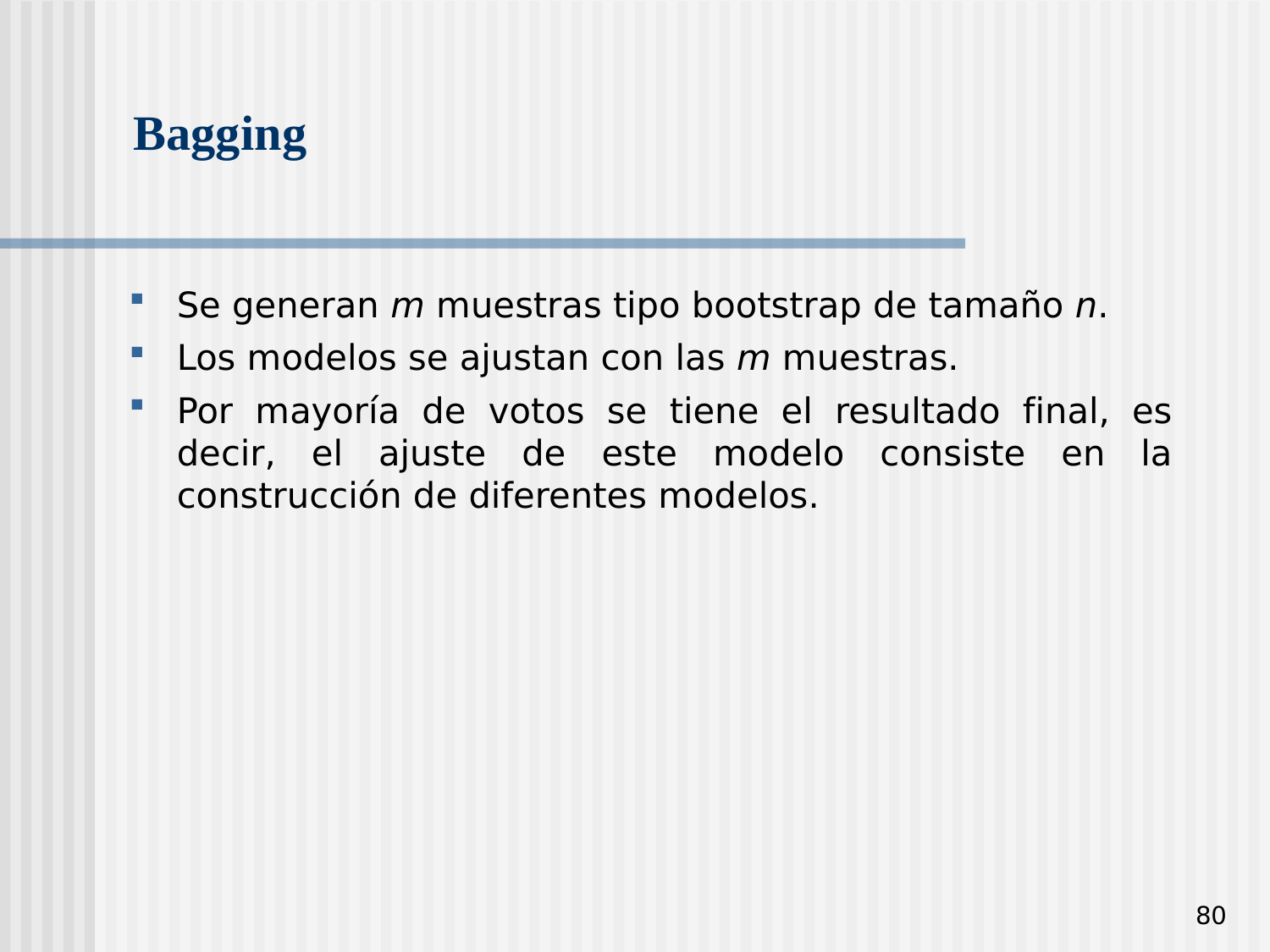

# Bagging
Se generan m muestras tipo bootstrap de tamaño n.
Los modelos se ajustan con las m muestras.
Por mayoría de votos se tiene el resultado final, es decir, el ajuste de este modelo consiste en la construcción de diferentes modelos.
80